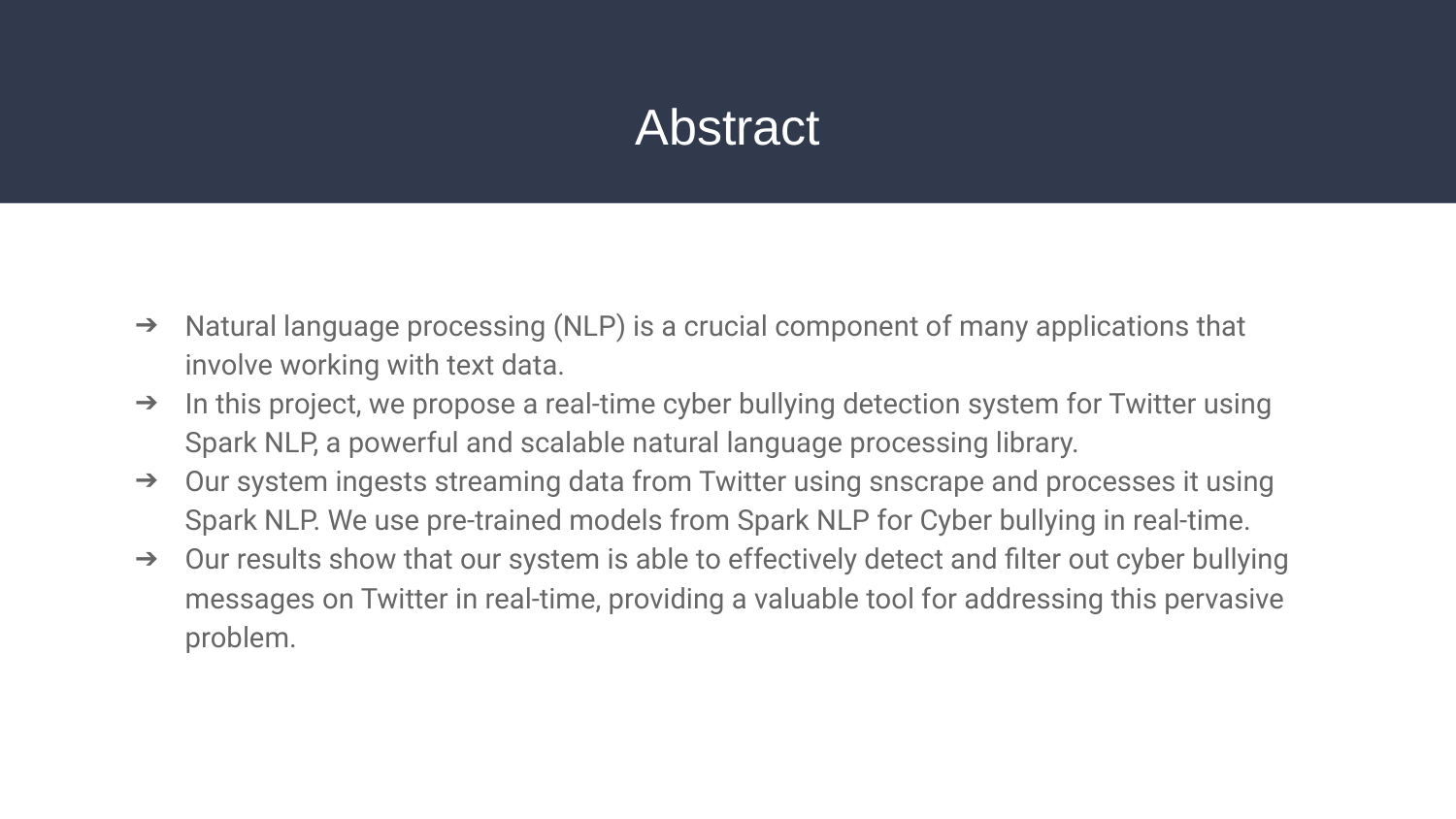

# Abstract
Natural language processing (NLP) is a crucial component of many applications that involve working with text data.
In this project, we propose a real-time cyber bullying detection system for Twitter using Spark NLP, a powerful and scalable natural language processing library.
Our system ingests streaming data from Twitter using snscrape and processes it using Spark NLP. We use pre-trained models from Spark NLP for Cyber bullying in real-time.
Our results show that our system is able to effectively detect and filter out cyber bullying messages on Twitter in real-time, providing a valuable tool for addressing this pervasive problem.